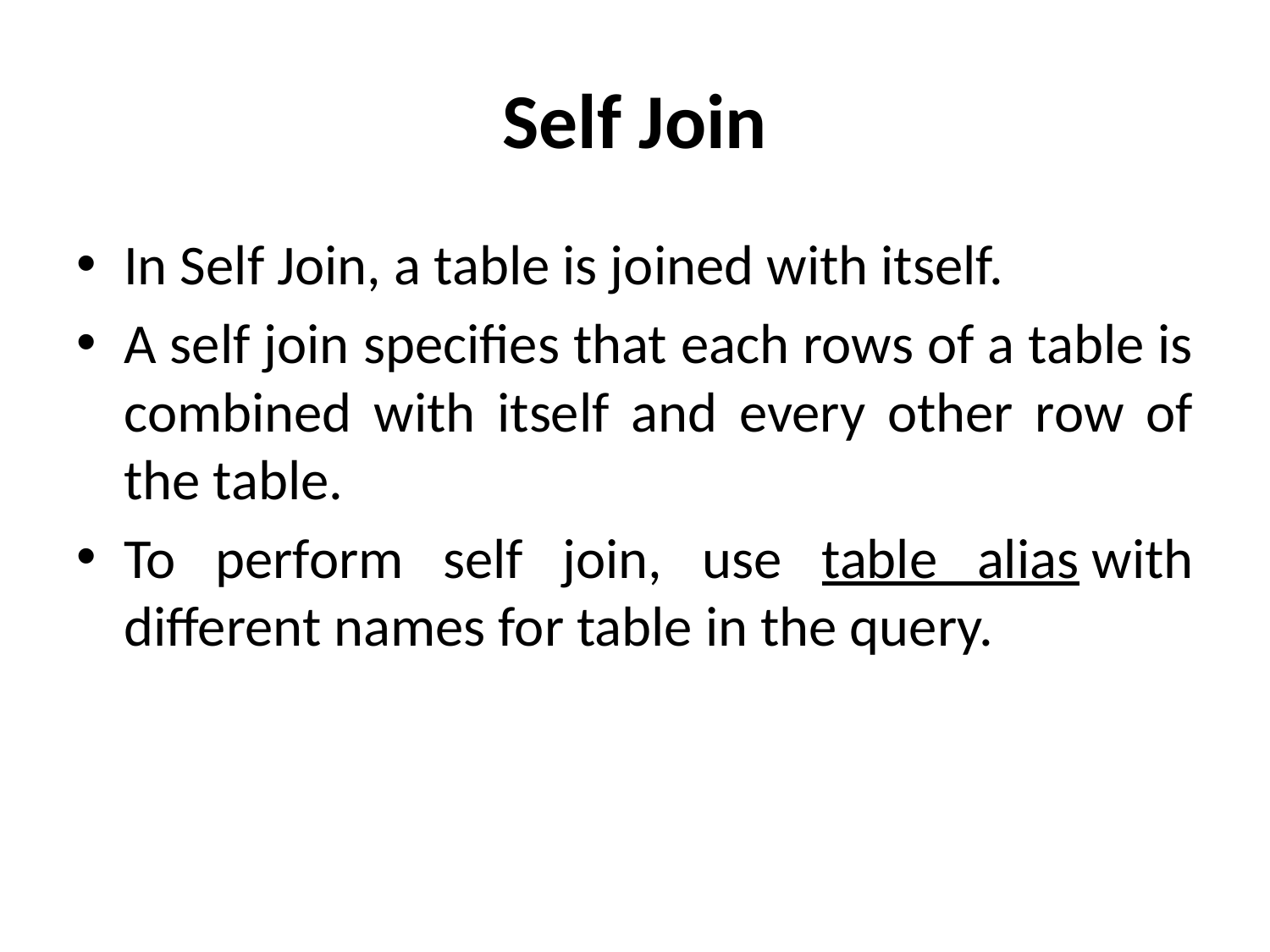

# Self Join
In Self Join, a table is joined with itself.
A self join specifies that each rows of a table is combined with itself and every other row of the table.
To perform self join, use table alias with different names for table in the query.